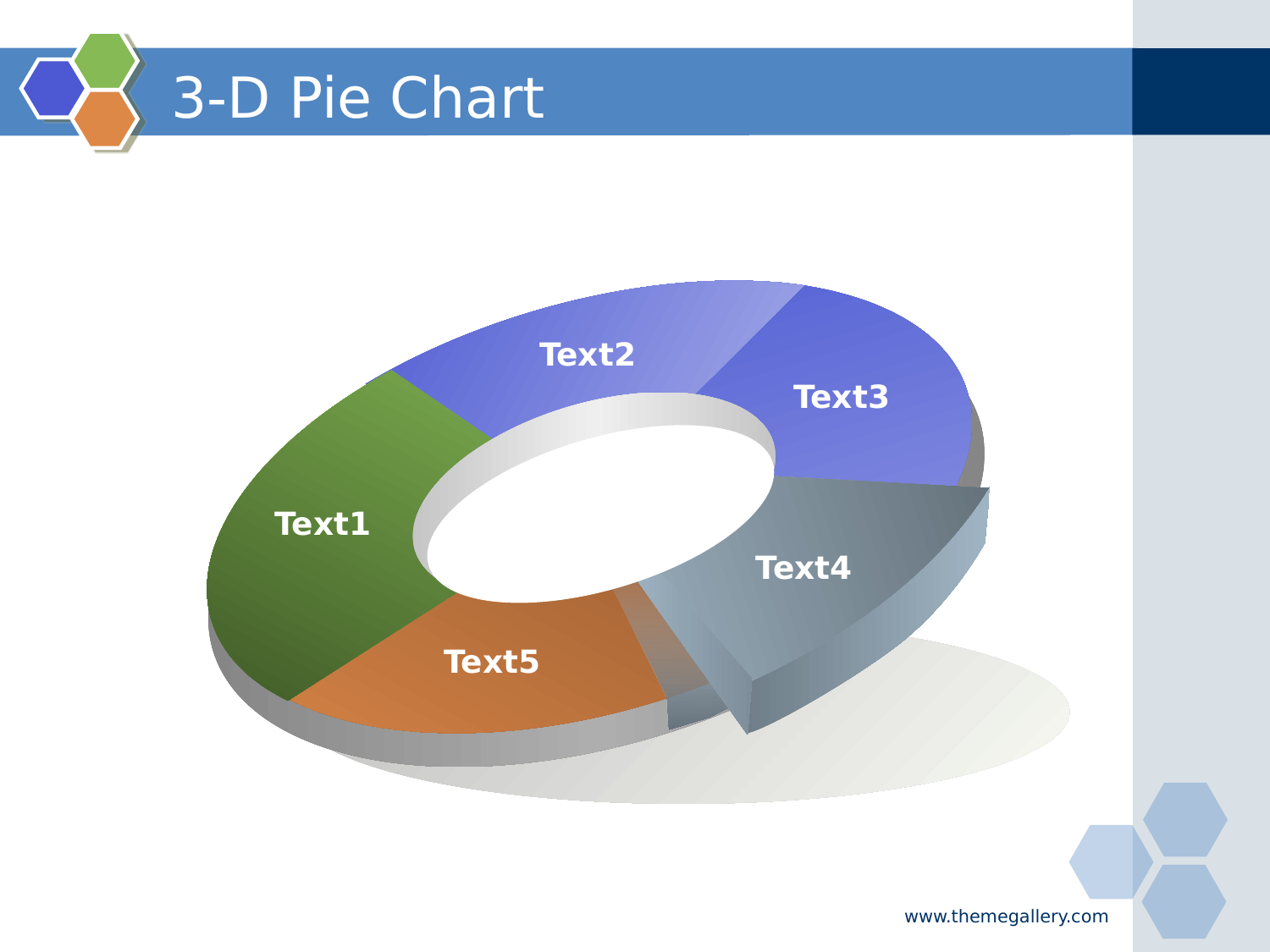

# 3-D Pie Chart

Text2
Text3

Text1
Text4

Text5
www.themegallery.com